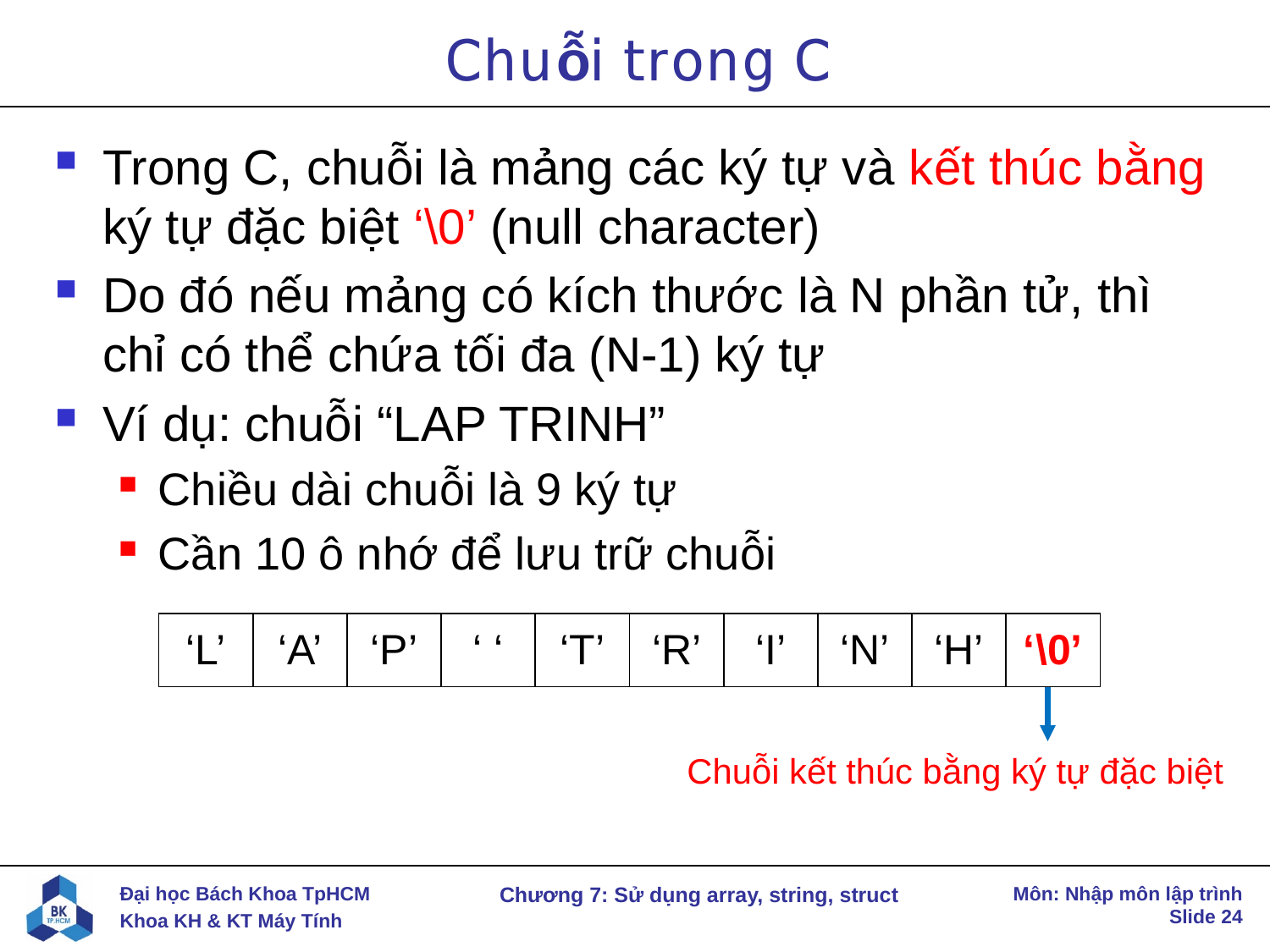

# Chuỗi trong C
Trong C, chuỗi là mảng các ký tự và kết thúc bằng ký tự đặc biệt ‘\0’ (null character)
Do đó nếu mảng có kích thước là N phần tử, thì chỉ có thể chứa tối đa (N-1) ký tự
Ví dụ: chuỗi “LAP TRINH”
Chiều dài chuỗi là 9 ký tự
Cần 10 ô nhớ để lưu trữ chuỗi
| ‘L’ | ‘A’ | ‘P’ | ‘ ‘ | ‘T’ | ‘R’ | ‘I’ | ‘N’ | ‘H’ | ‘\0’ |
| --- | --- | --- | --- | --- | --- | --- | --- | --- | --- |
Chuỗi kết thúc bằng ký tự đặc biệt